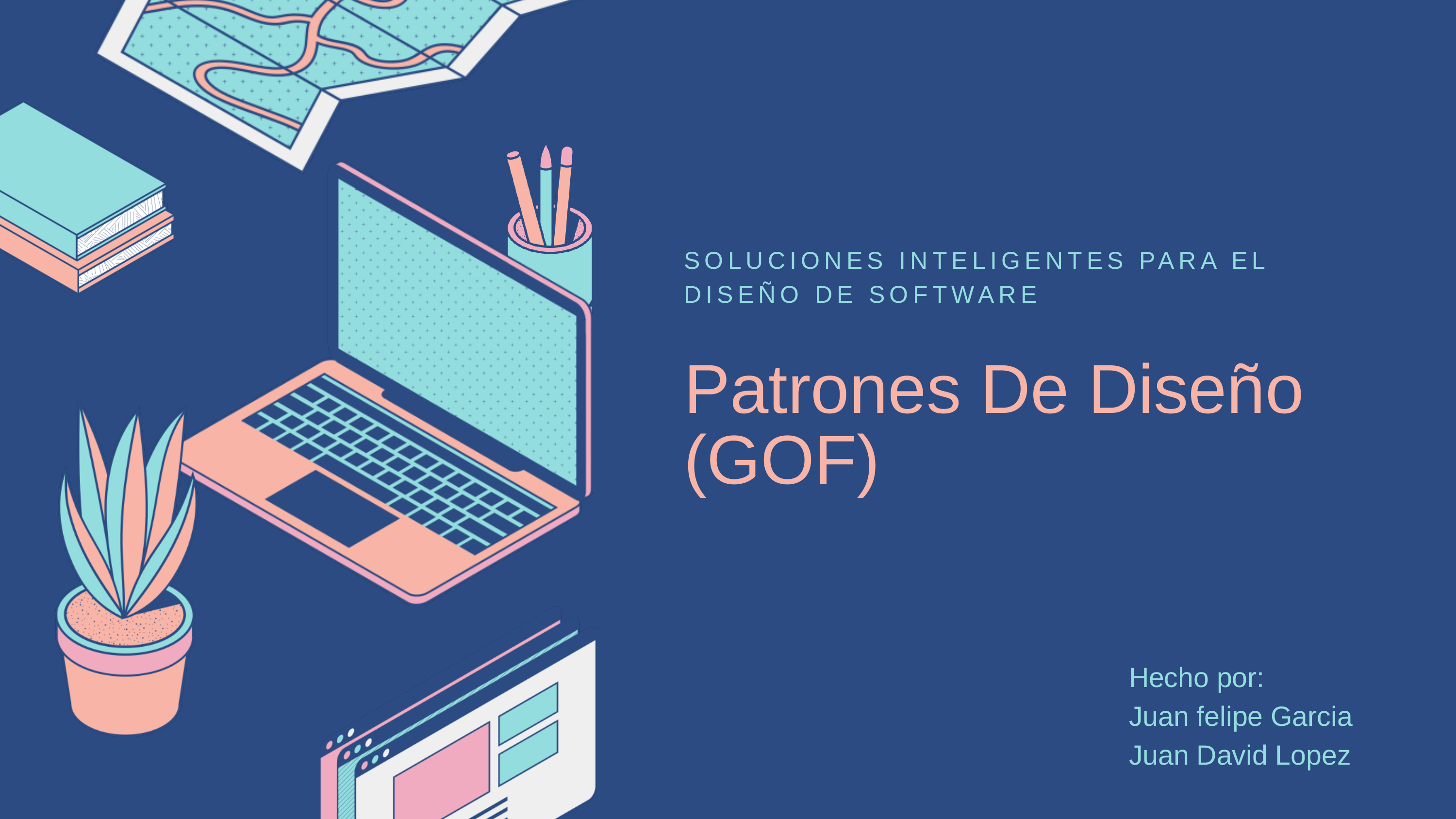

SOLUCIONES INTELIGENTES PARA EL DISEÑO DE SOFTWARE
Patrones De Diseño (GOF)

Hecho por:
Juan felipe Garcia
Juan David Lopez